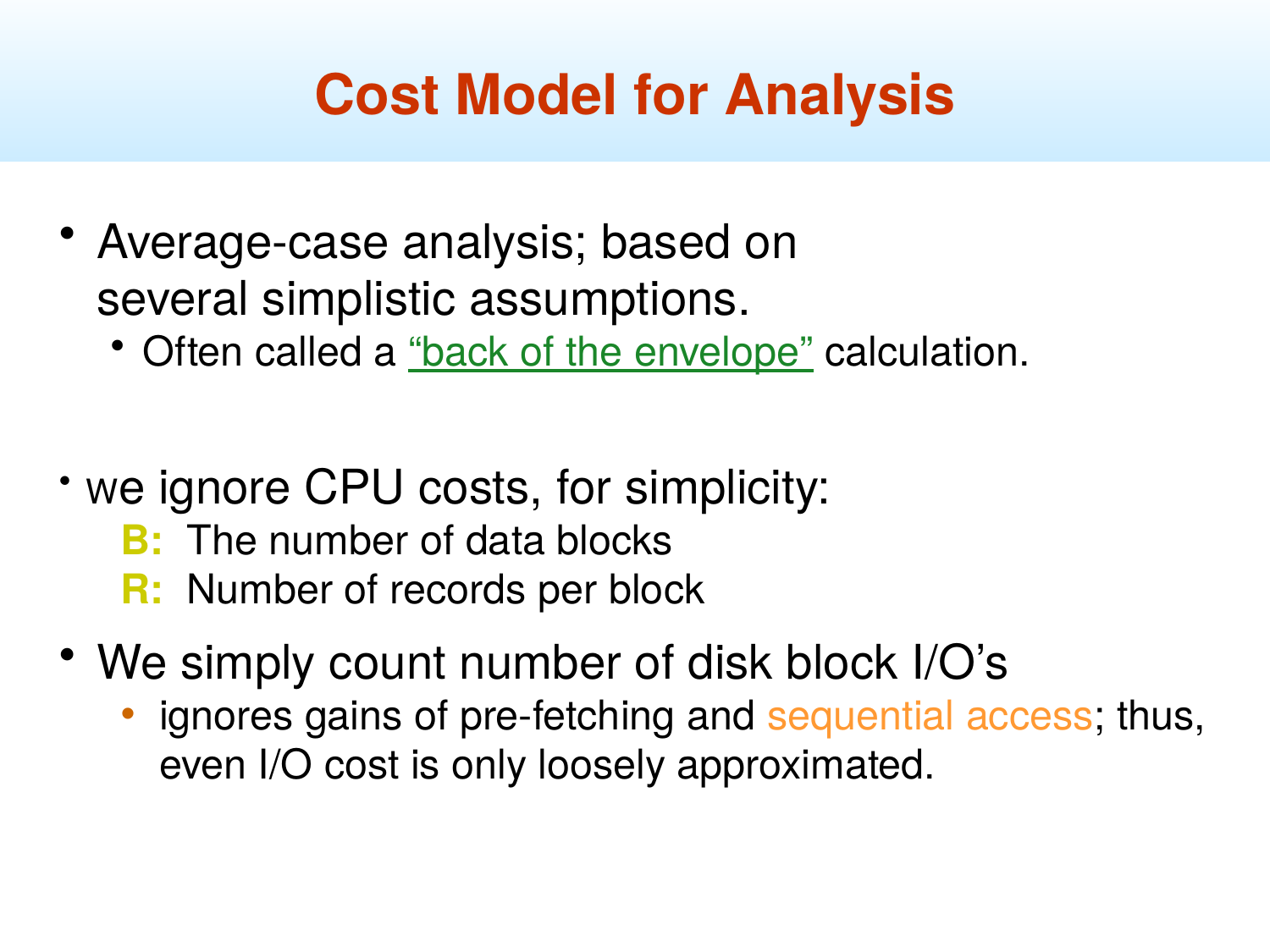

Cost Model for Analysis
Average-case analysis; based on                           several simplistic assumptions.
Often called a “back of the envelope” calculation.

We ignore CPU costs, for simplicity:
B:  The number of data blocks
R:  Number of records per block
We simply count number of disk block I/O’s
ignores gains of pre-fetching and sequential access; thus, even I/O cost is only loosely approximated.